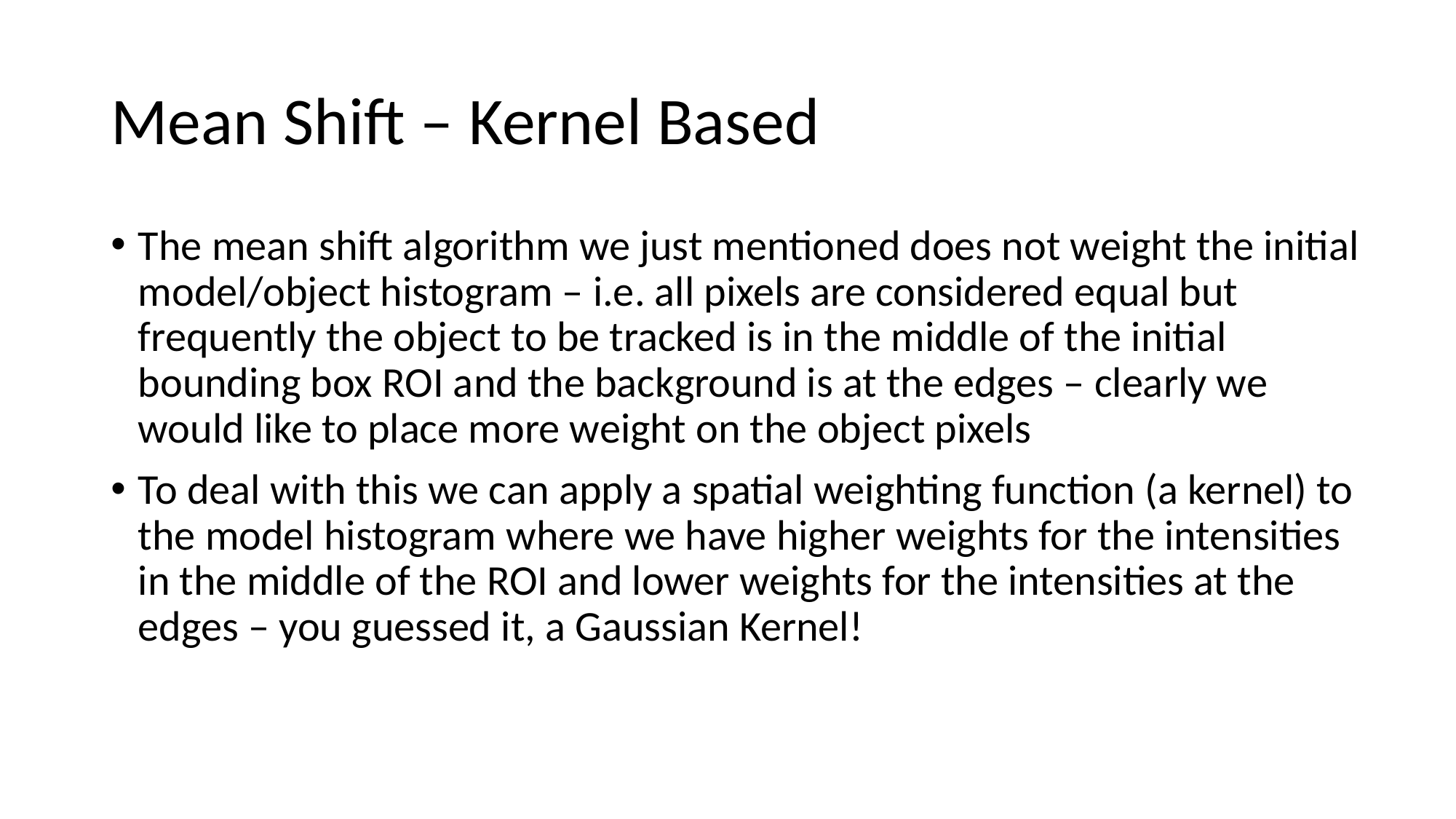

# Mean Shift – Kernel Based
The mean shift algorithm we just mentioned does not weight the initial model/object histogram – i.e. all pixels are considered equal but frequently the object to be tracked is in the middle of the initial bounding box ROI and the background is at the edges – clearly we would like to place more weight on the object pixels
To deal with this we can apply a spatial weighting function (a kernel) to the model histogram where we have higher weights for the intensities in the middle of the ROI and lower weights for the intensities at the edges – you guessed it, a Gaussian Kernel!